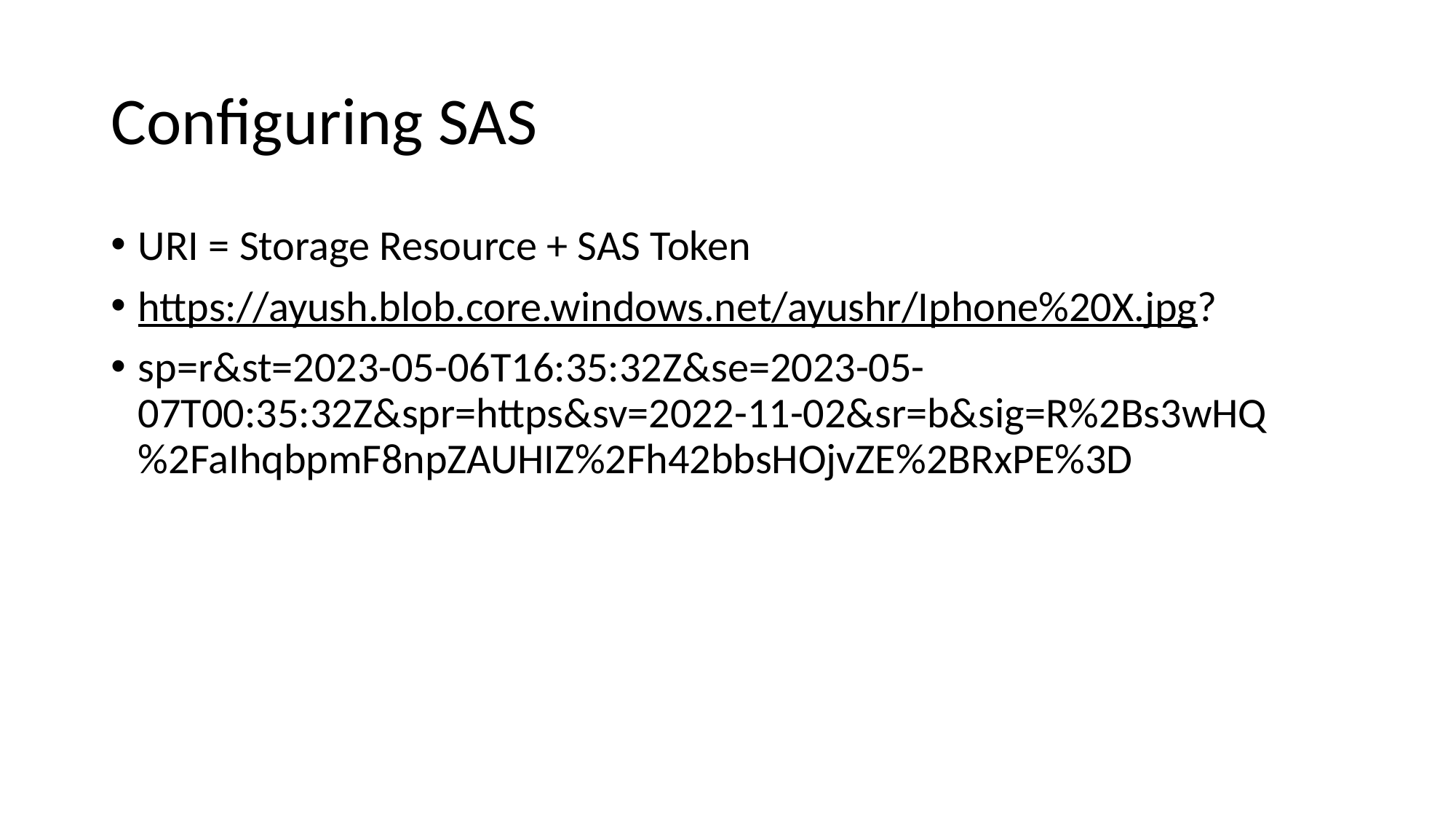

# Configuring SAS
URI = Storage Resource + SAS Token
https://ayush.blob.core.windows.net/ayushr/Iphone%20X.jpg?
sp=r&st=2023-05-06T16:35:32Z&se=2023-05-07T00:35:32Z&spr=https&sv=2022-11-02&sr=b&sig=R%2Bs3wHQ%2FaIhqbpmF8npZAUHIZ%2Fh42bbsHOjvZE%2BRxPE%3D